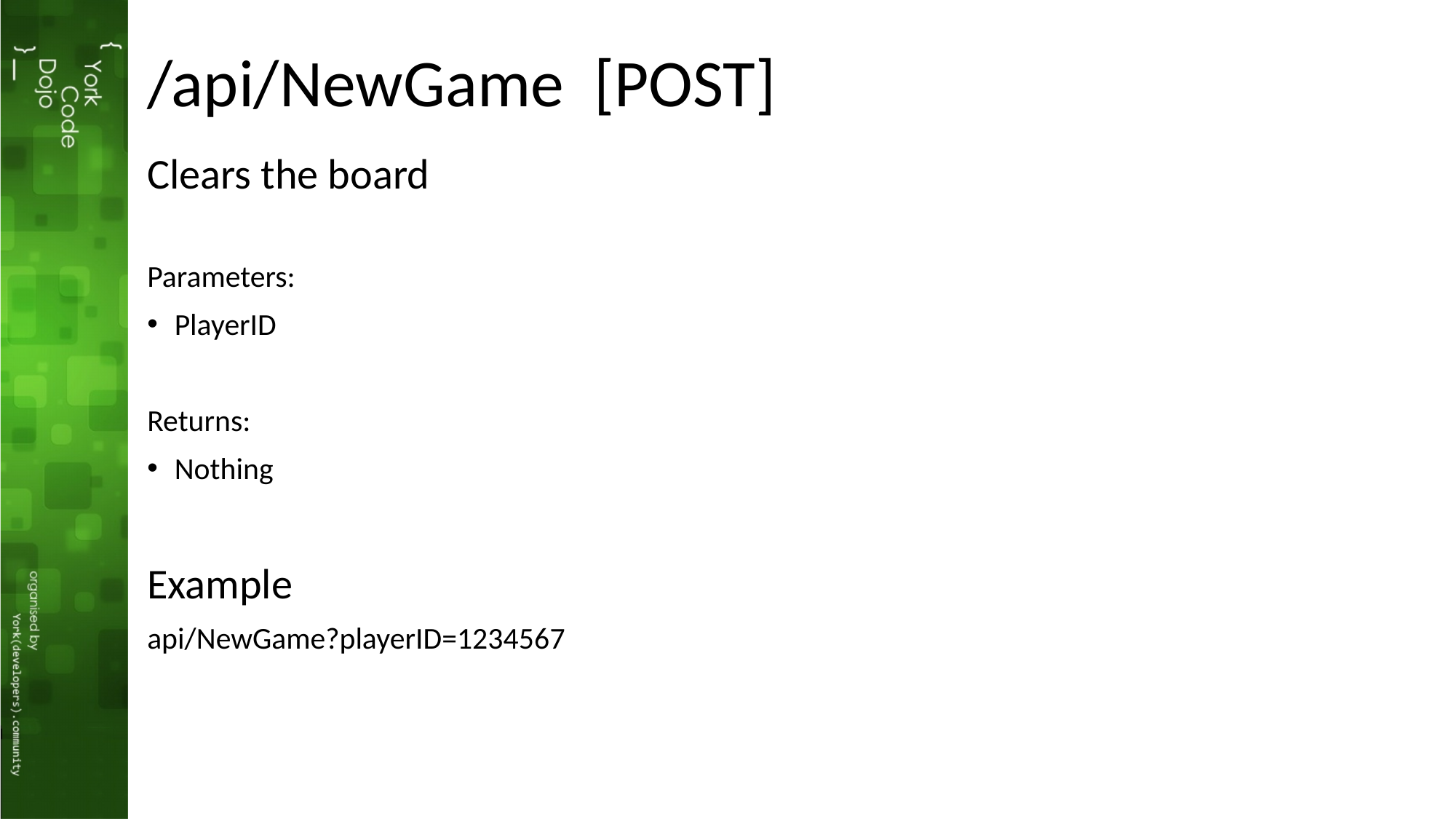

# /api/NewGame  [POST]
Clears the board

Parameters:
PlayerID

Returns:
Nothing

Example
api/NewGame?playerID=1234567